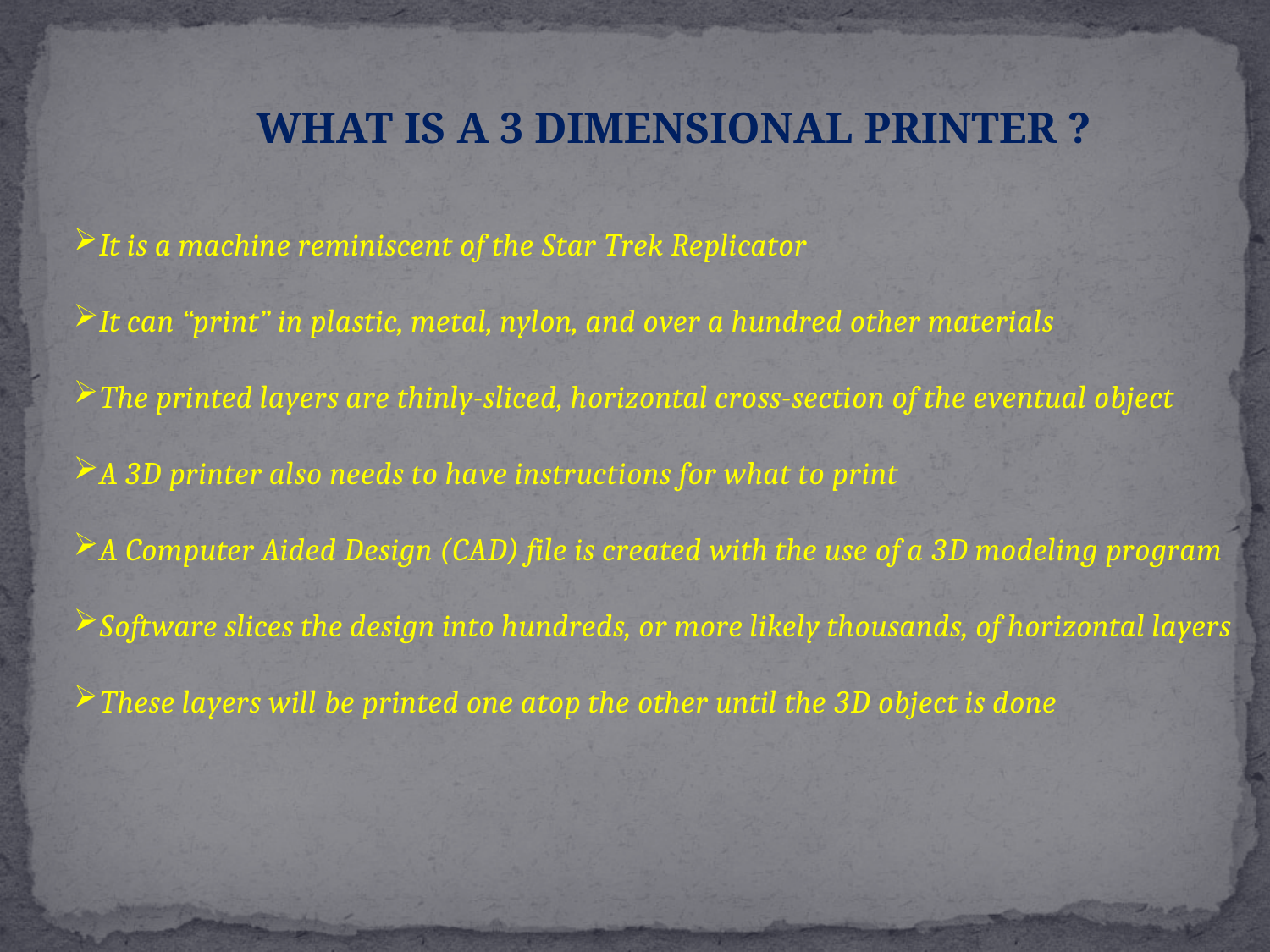

WHAT IS A 3 DIMENSIONAL PRINTER ?

It is a machine reminiscent of the Star Trek Replicator

It can “print” in plastic, metal, nylon, and over a hundred other materials

The printed layers are thinly-sliced, horizontal cross-section of the eventual object

A 3D printer also needs to have instructions for what to print

A Computer Aided Design (CAD) file is created with the use of a 3D modeling program

Software slices the design into hundreds, or more likely thousands, of horizontal layers

These layers will be printed one atop the other until the 3D object is done